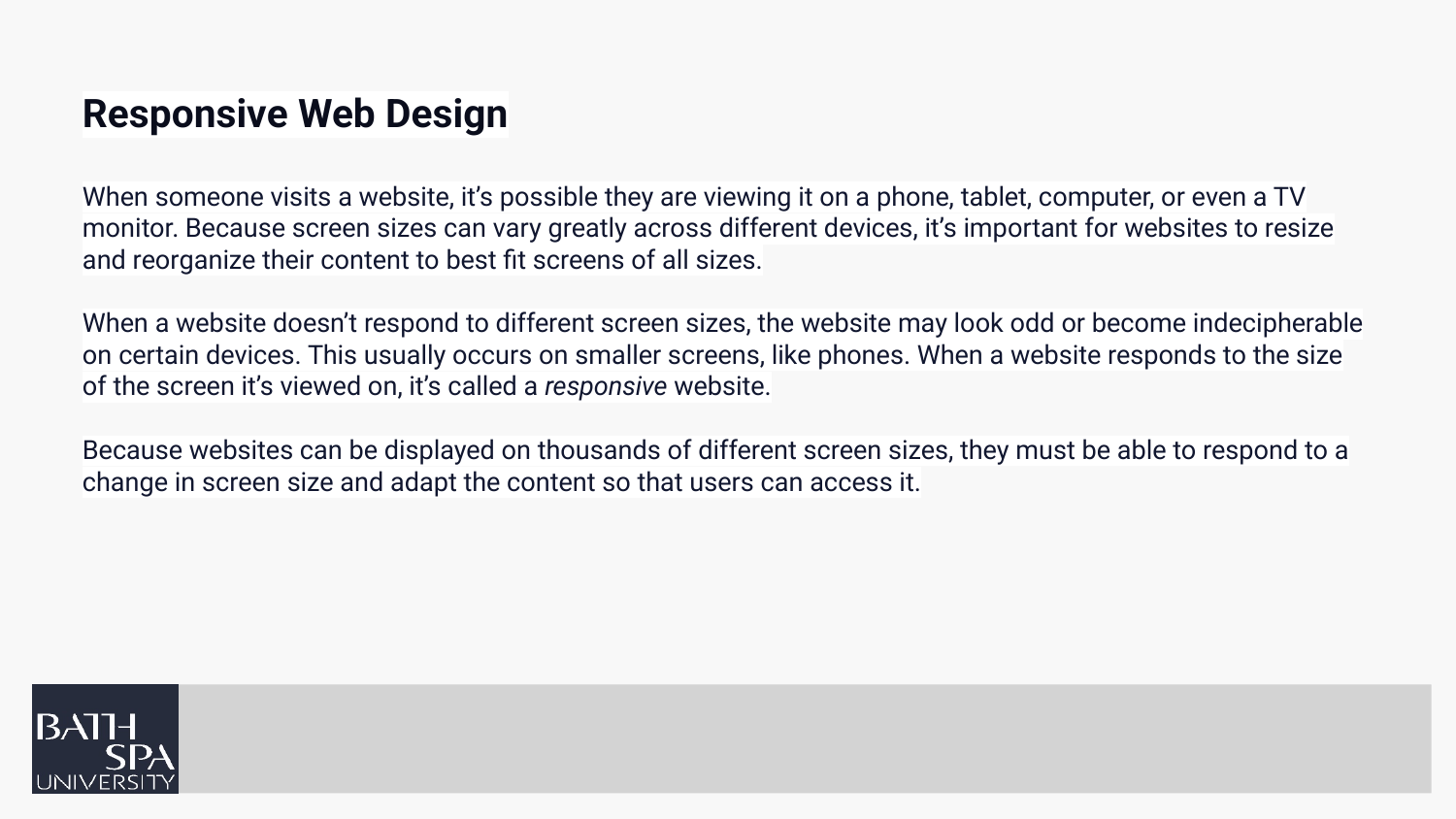

# Responsive Web Design
When someone visits a website, it’s possible they are viewing it on a phone, tablet, computer, or even a TV monitor. Because screen sizes can vary greatly across different devices, it’s important for websites to resize and reorganize their content to best fit screens of all sizes.
When a website doesn’t respond to different screen sizes, the website may look odd or become indecipherable on certain devices. This usually occurs on smaller screens, like phones. When a website responds to the size of the screen it’s viewed on, it’s called a responsive website.
Because websites can be displayed on thousands of different screen sizes, they must be able to respond to a change in screen size and adapt the content so that users can access it.